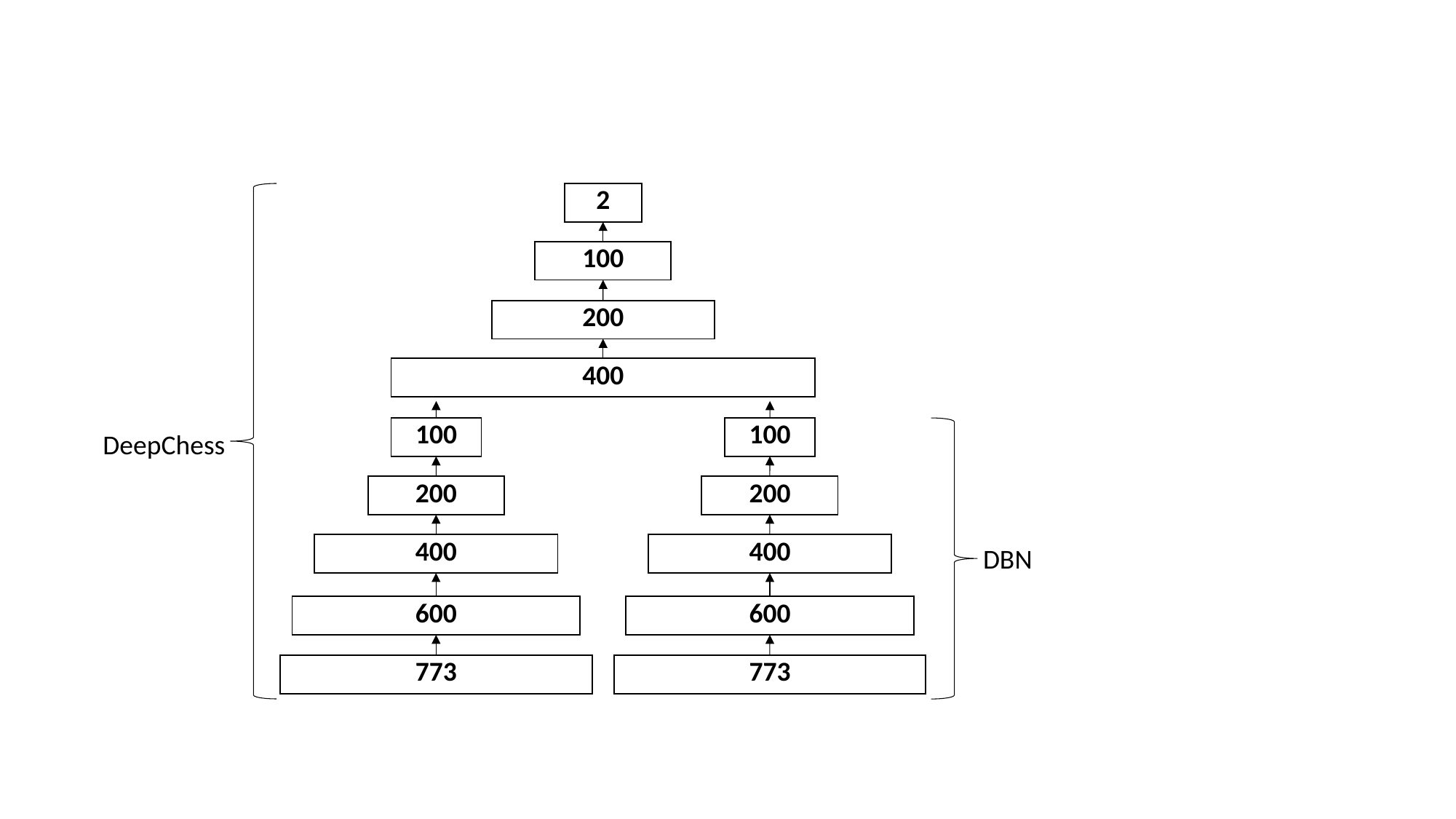

| 2 |
| --- |
| 100 |
| --- |
| 200 |
| --- |
| 400 |
| --- |
| 100 |
| --- |
| 100 |
| --- |

DeepChess
| 200 |
| --- |
| 200 |
| --- |
| 400 |
| --- |
| 400 |
| --- |
DBN
| 600 |
| --- |
| 600 |
| --- |
| 773 |
| --- |
| 773 |
| --- |